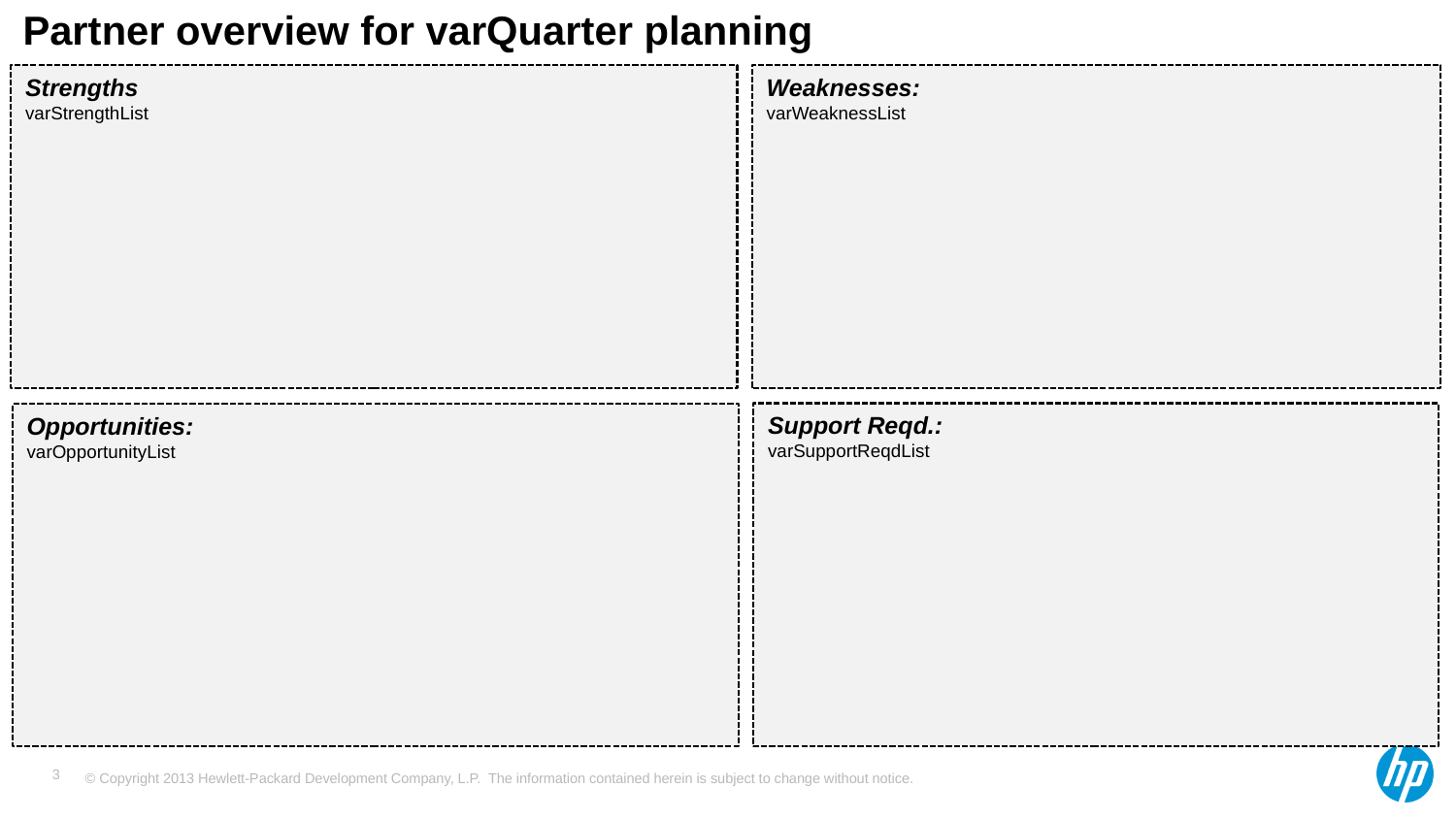

Partner overview for varQuarter planning
Strengths
varStrengthList
Weaknesses:
varWeaknessList
Support Reqd.:
varSupportReqdList
Opportunities:
varOpportunityList